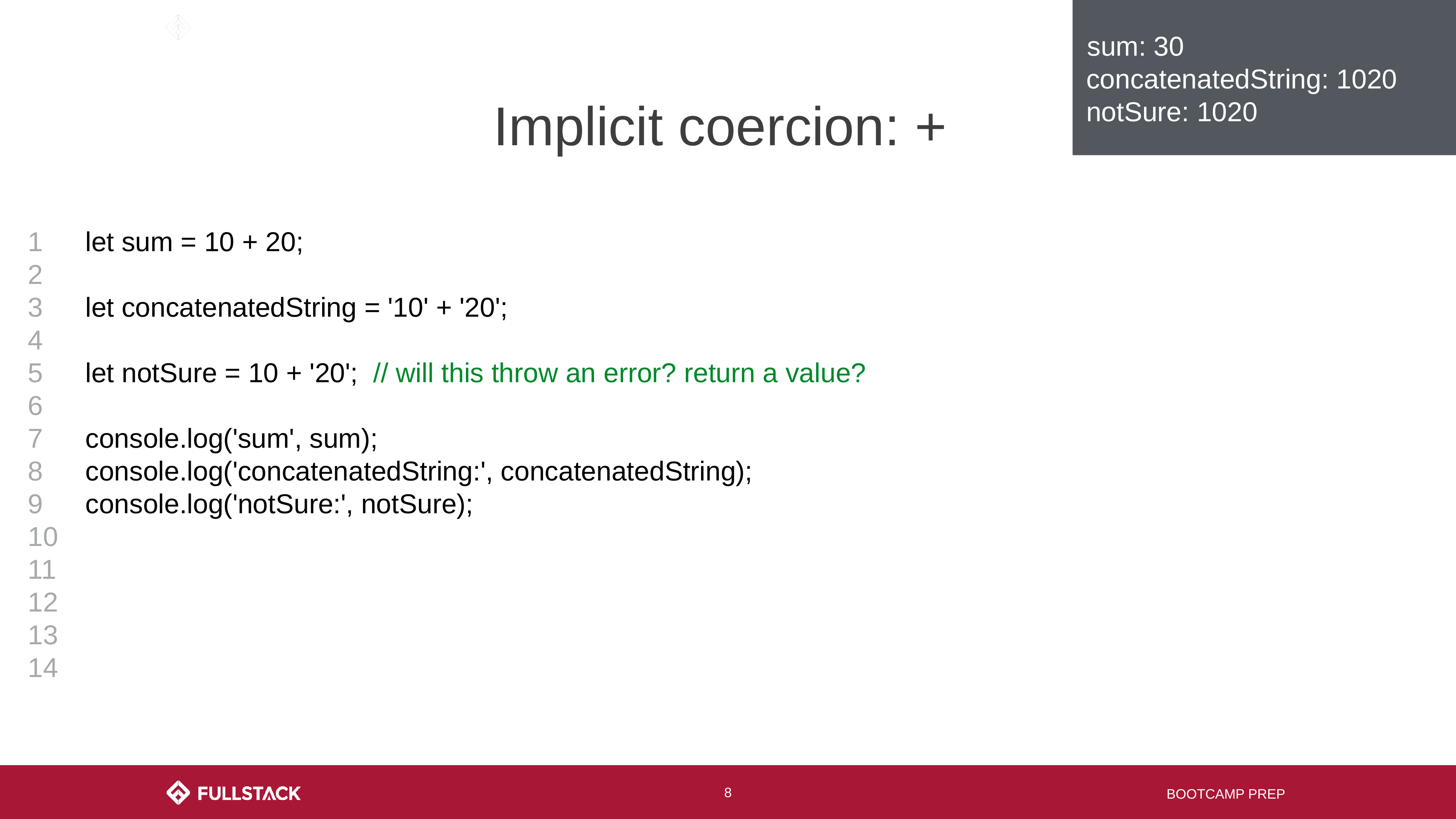

sum: 30
concatenatedString: 1020
notSure: 1020
# Implicit coercion: +
1
2
3
4
5
6
7
8
9
10
11
12
13
14

let sum = 10 + 20;

let concatenatedString = '10' + '20';
let notSure = 10 + '20';  // will this throw an error? return a value?

console.log('sum', sum);
console.log('concatenatedString:', concatenatedString);
console.log('notSure:', notSure);
8
BOOTCAMP PREP